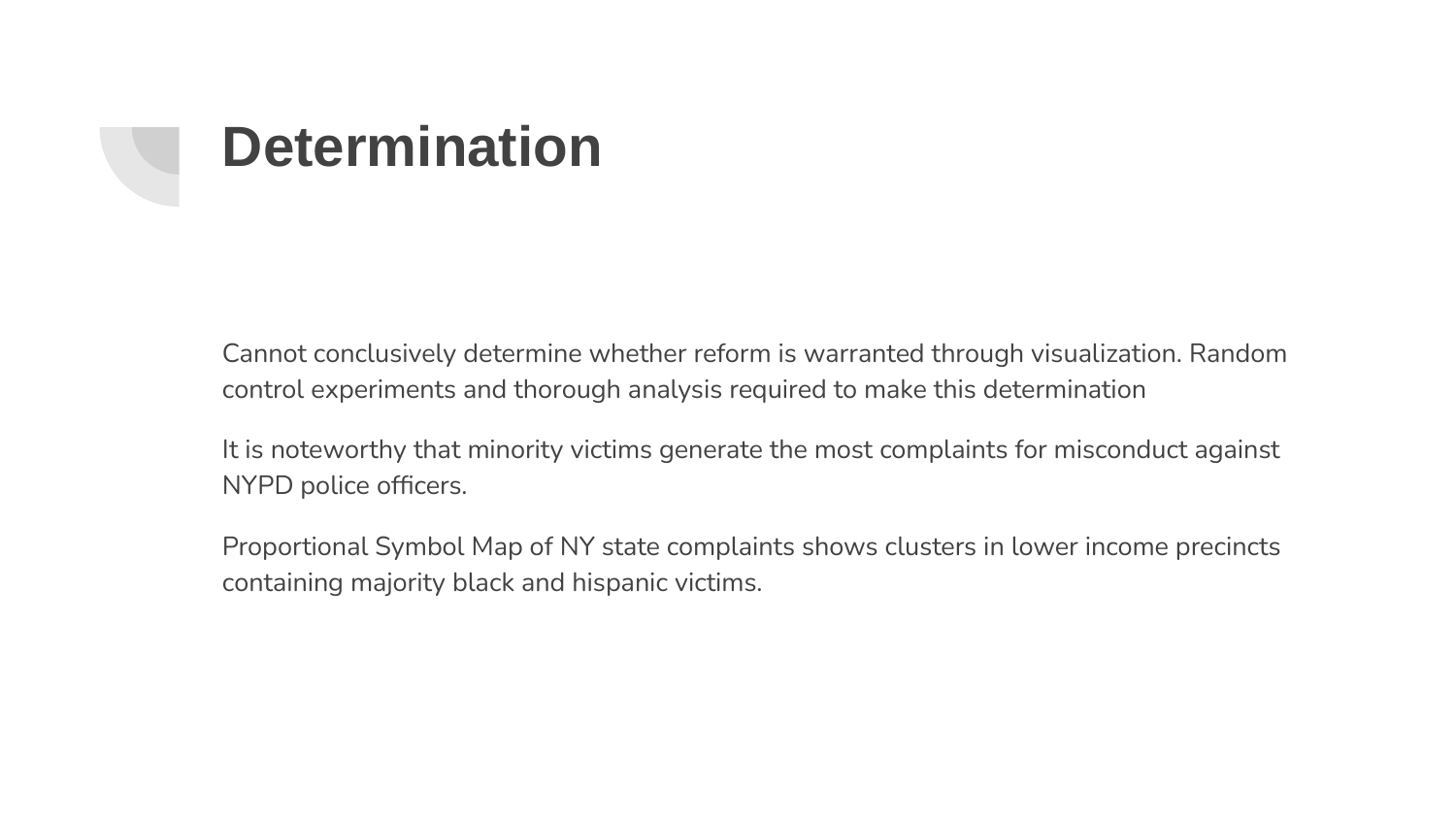

# Determination
Cannot conclusively determine whether reform is warranted through visualization. Random control experiments and thorough analysis required to make this determination
It is noteworthy that minority victims generate the most complaints for misconduct against NYPD police officers.
Proportional Symbol Map of NY state complaints shows clusters in lower income precincts containing majority black and hispanic victims.